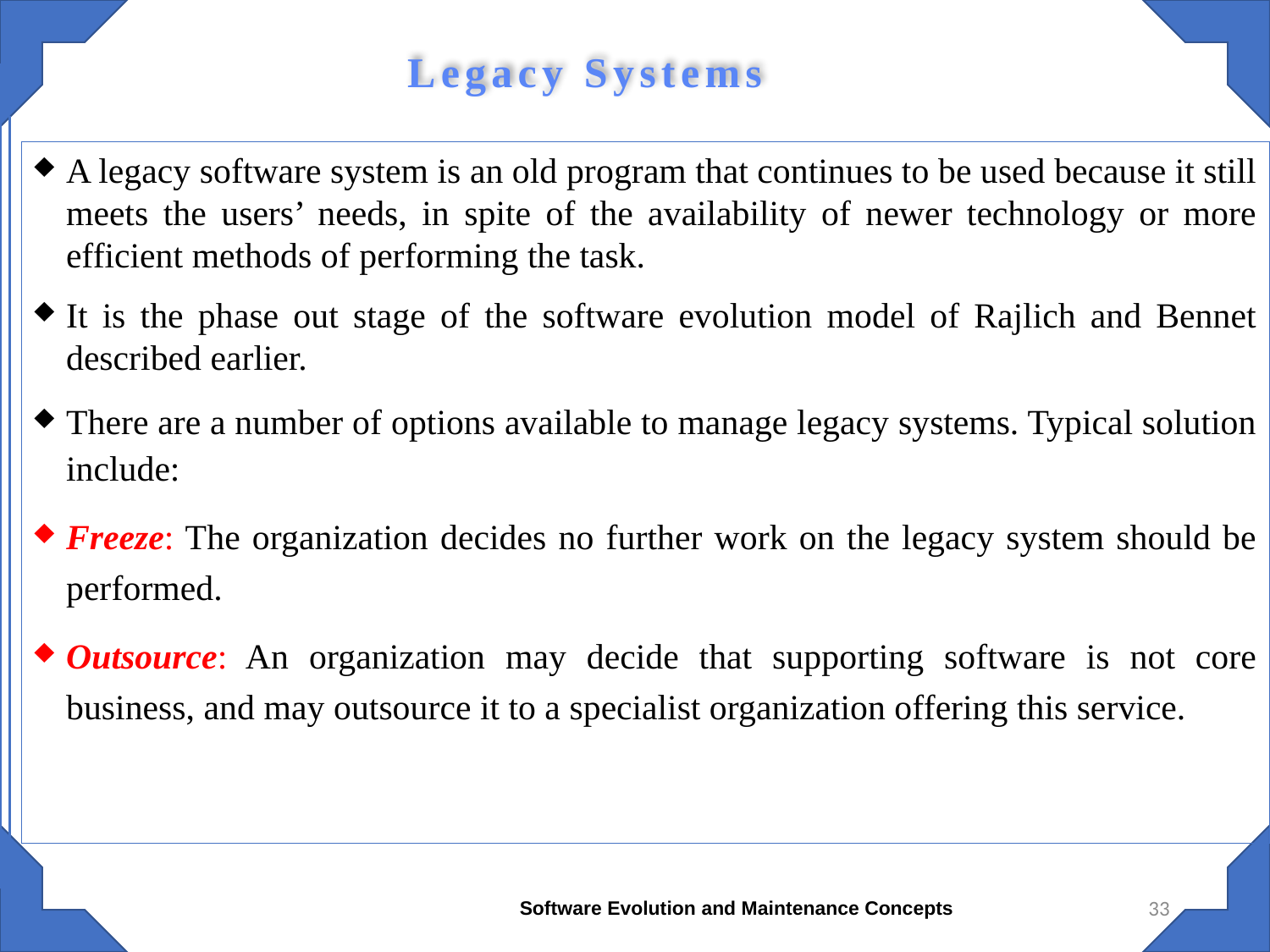

Legacy Systems
A legacy software system is an old program that continues to be used because it still meets the users’ needs, in spite of the availability of newer technology or more efficient methods of performing the task.
It is the phase out stage of the software evolution model of Rajlich and Bennet described earlier.
There are a number of options available to manage legacy systems. Typical solution include:
Freeze: The organization decides no further work on the legacy system should be performed.
Outsource: An organization may decide that supporting software is not core business, and may outsource it to a specialist organization offering this service.

33